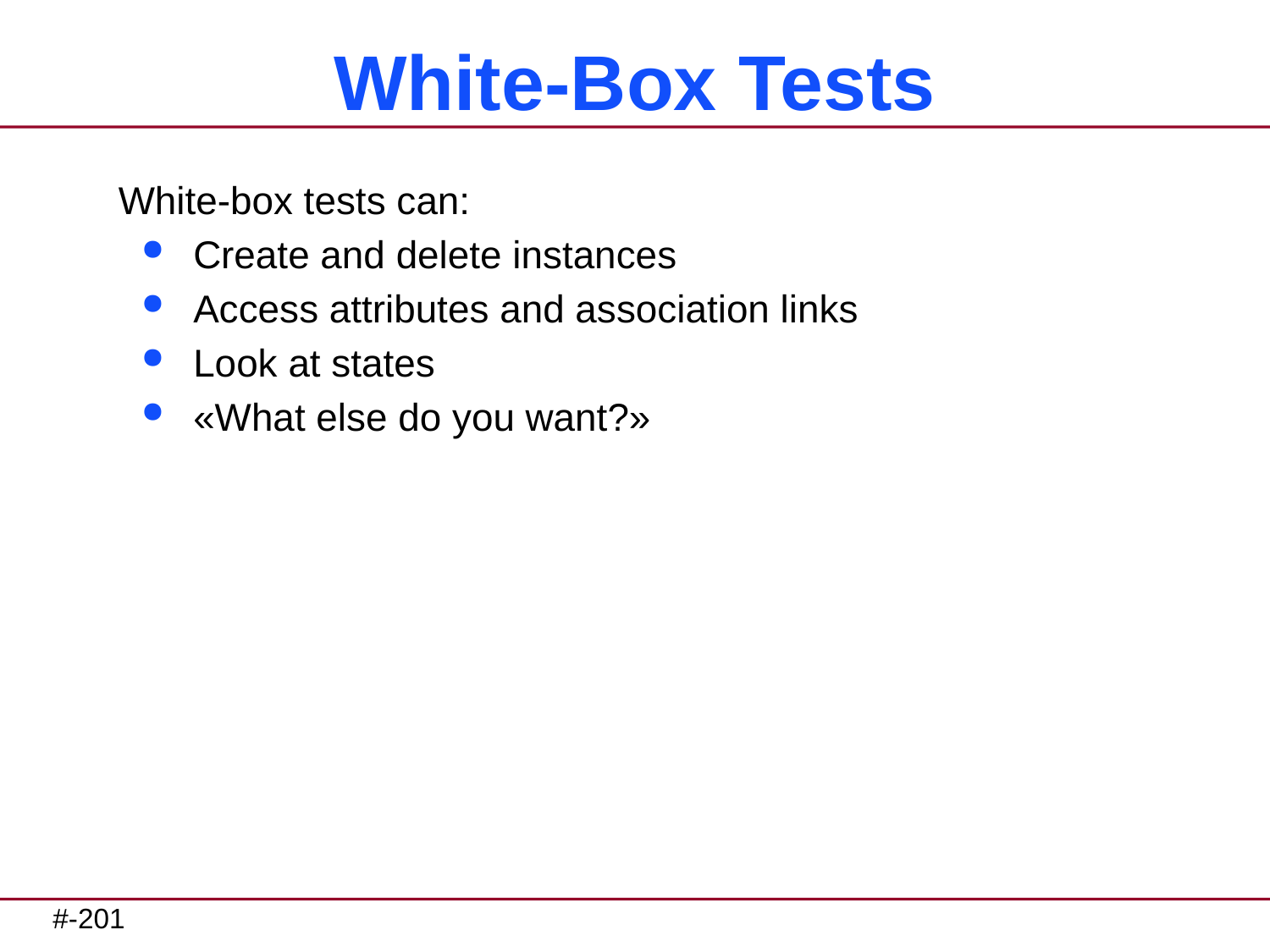

# White-Box Tests
White-box tests can:
Create and delete instances
Access attributes and association links
Look at states
«What else do you want?»